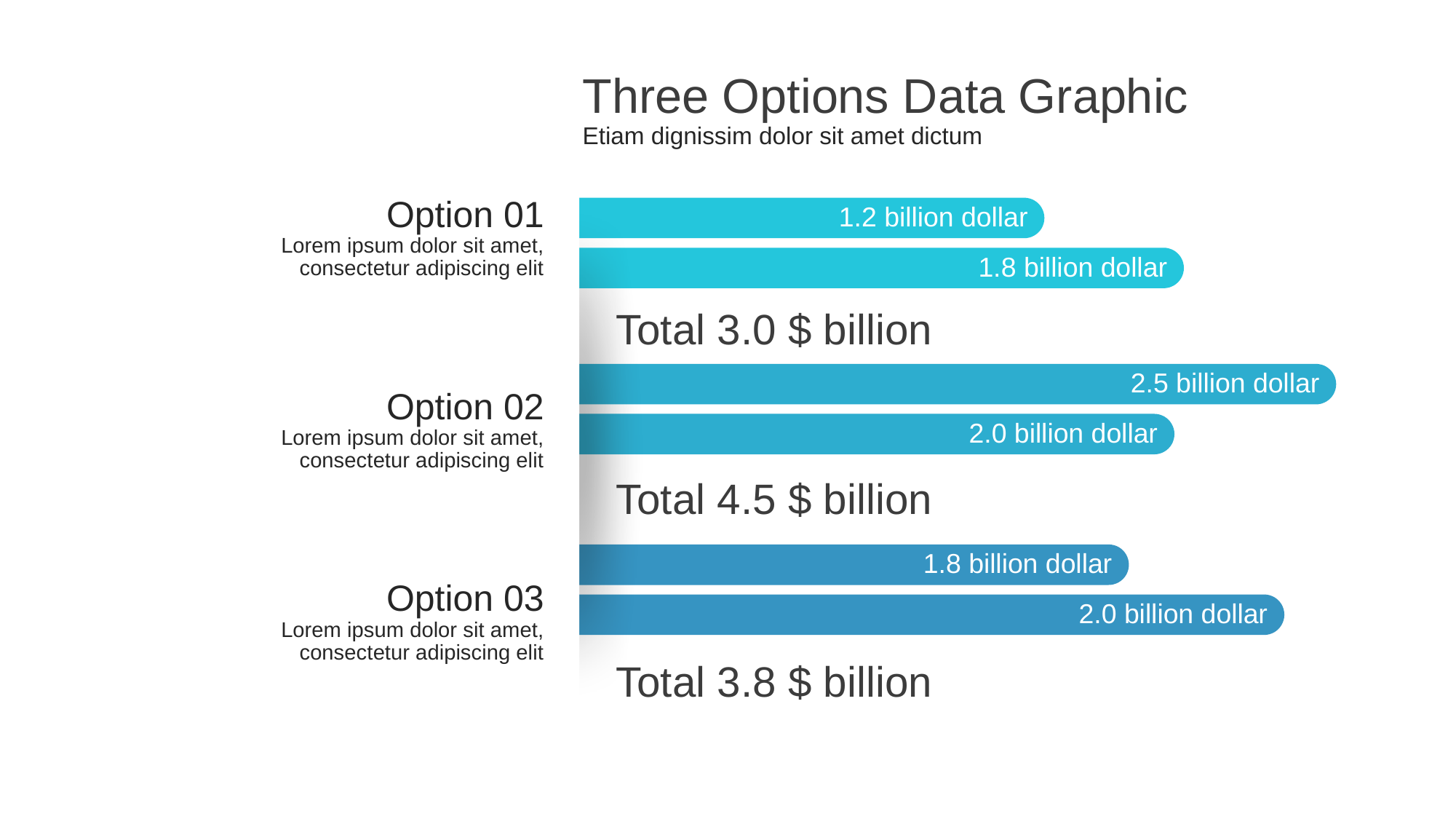

Three Options Data Graphic
Etiam dignissim dolor sit amet dictum
Option 01
Lorem ipsum dolor sit amet, consectetur adipiscing elit
1.2 billion dollar
1.8 billion dollar
Total 3.0 $ billion
2.5 billion dollar
Option 02
Lorem ipsum dolor sit amet, consectetur adipiscing elit
2.0 billion dollar
Total 4.5 $ billion
1.8 billion dollar
Option 03
Lorem ipsum dolor sit amet, consectetur adipiscing elit
2.0 billion dollar
Total 3.8 $ billion